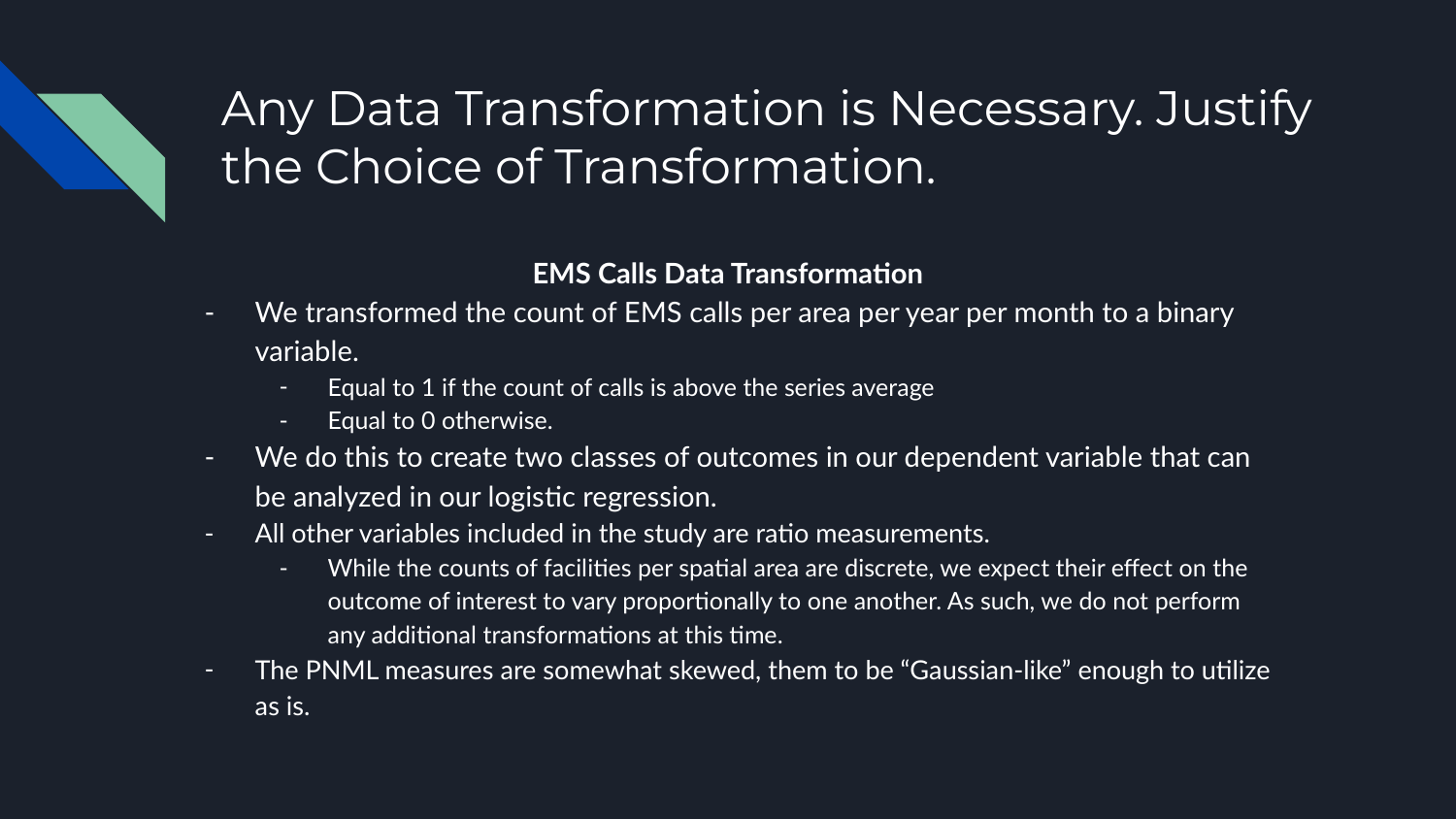

# Any Data Transformation is Necessary. Justify the Choice of Transformation.
EMS Calls Data Transformation
We transformed the count of EMS calls per area per year per month to a binary variable.
Equal to 1 if the count of calls is above the series average
Equal to 0 otherwise.
We do this to create two classes of outcomes in our dependent variable that can be analyzed in our logistic regression.
All other variables included in the study are ratio measurements.
While the counts of facilities per spatial area are discrete, we expect their effect on the outcome of interest to vary proportionally to one another. As such, we do not perform any additional transformations at this time.
The PNML measures are somewhat skewed, them to be “Gaussian-like” enough to utilize as is.